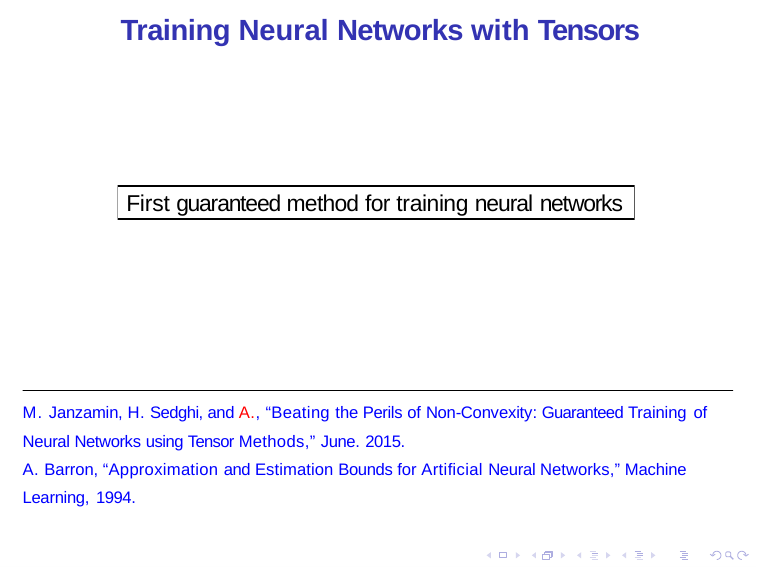

# Training Neural Networks with Tensors

First guaranteed method for training neural networks

M. Janzamin, H. Sedghi, and A., “Beating the Perils of Non-Convexity: Guaranteed Training of
Neural Networks using Tensor Methods,” June. 2015.
A. Barron, “Approximation and Estimation Bounds for Artiﬁcial Neural Networks,” Machine  Learning, 1994.